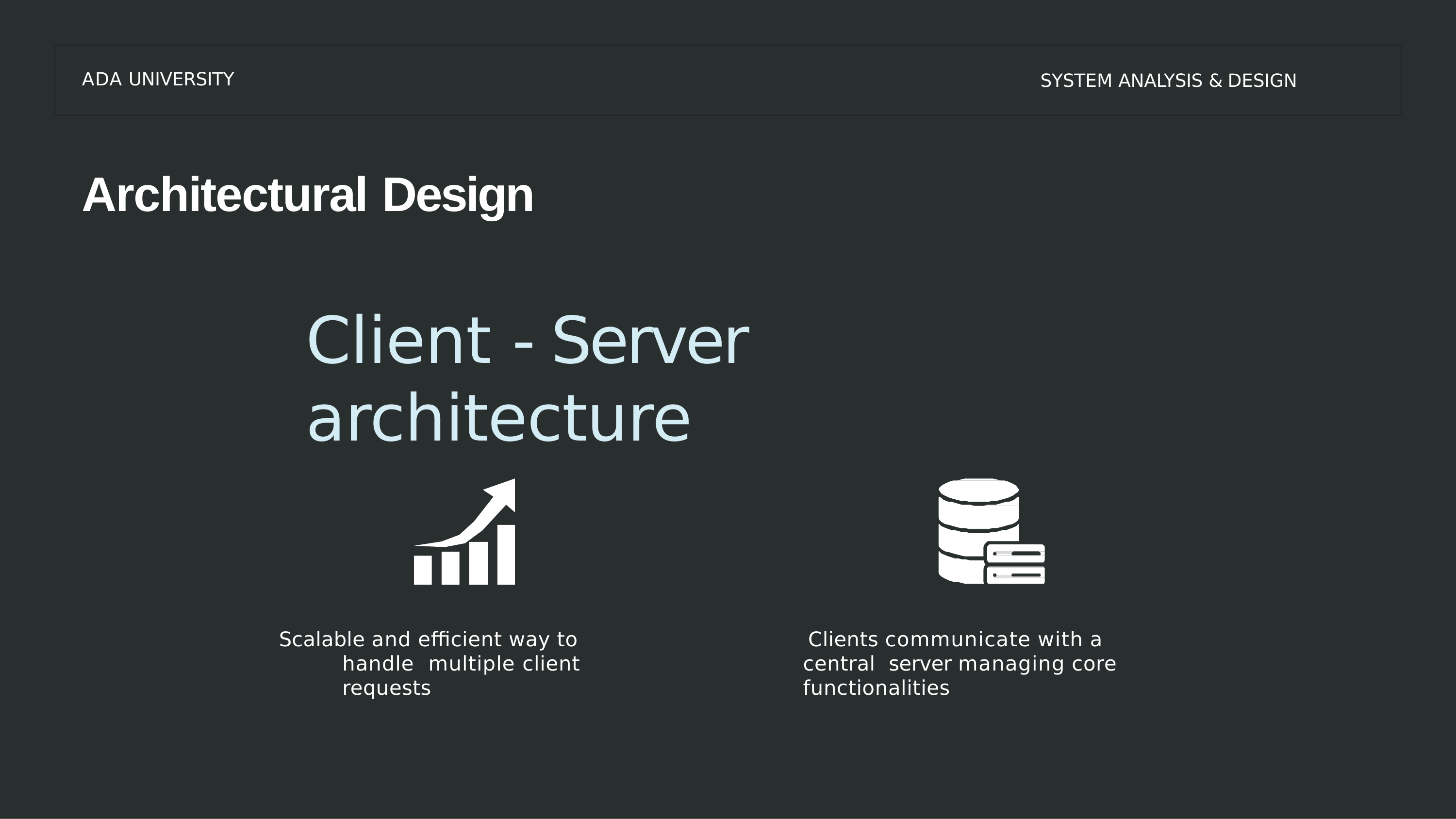

ADA UNIVERSITY
SYSTEM ANALYSIS & DESIGN
Architectural Design

Client - Server architecture

Scalable and efficient way to handle  multiple client requests
Clients communicate with a central  server managing core functionalities